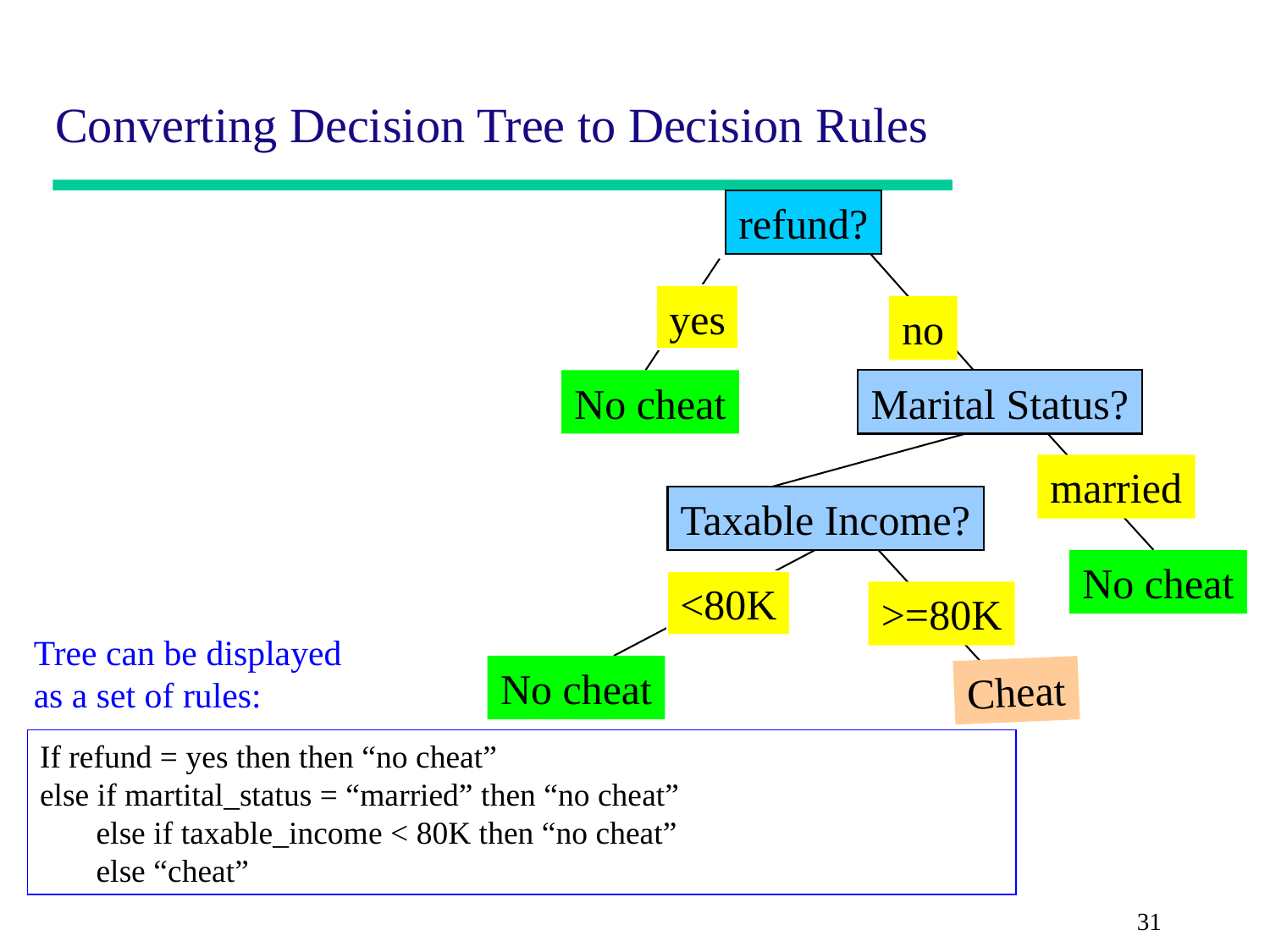

# Converting Decision Tree to Decision Rules
refund?

yes
no
Marital Status?

married
No cheat
>=80K
Cheat
No cheat
Taxable Income?

<80K
Tree can be displayed as a set of rules:
No cheat
If refund = yes then then “no cheat”
else if martital_status = “married” then “no cheat”
       else if taxable_income < 80K then “no cheat”
       else “cheat”
31